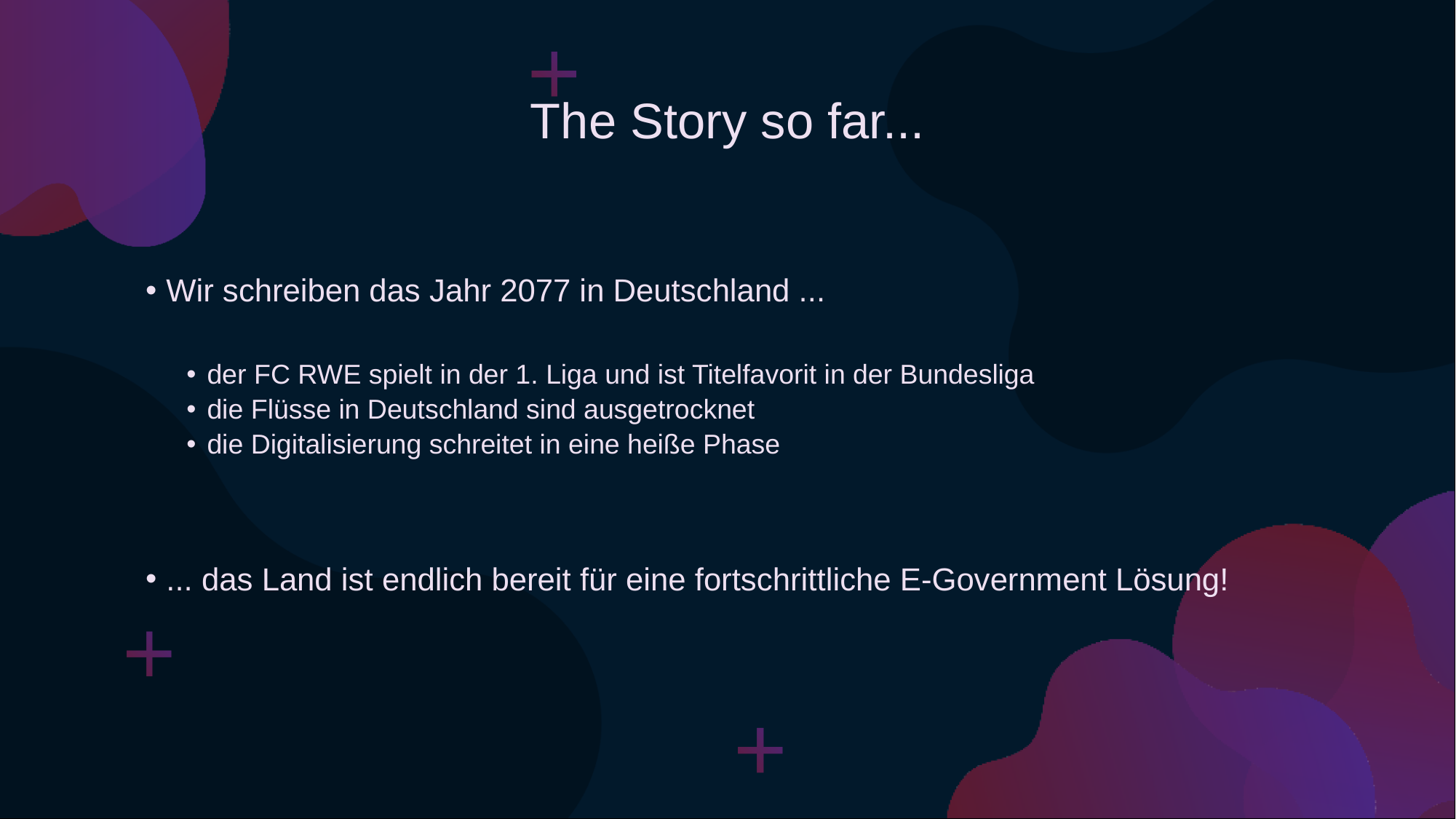

# The Story so far...
Wir schreiben das Jahr 2077 in Deutschland ...

der FC RWE spielt in der 1. Liga und ist Titelfavorit in der Bundesliga
die Flüsse in Deutschland sind ausgetrocknet
die Digitalisierung schreitet in eine heiße Phase

... das Land ist endlich bereit für eine fortschrittliche E-Government Lösung!